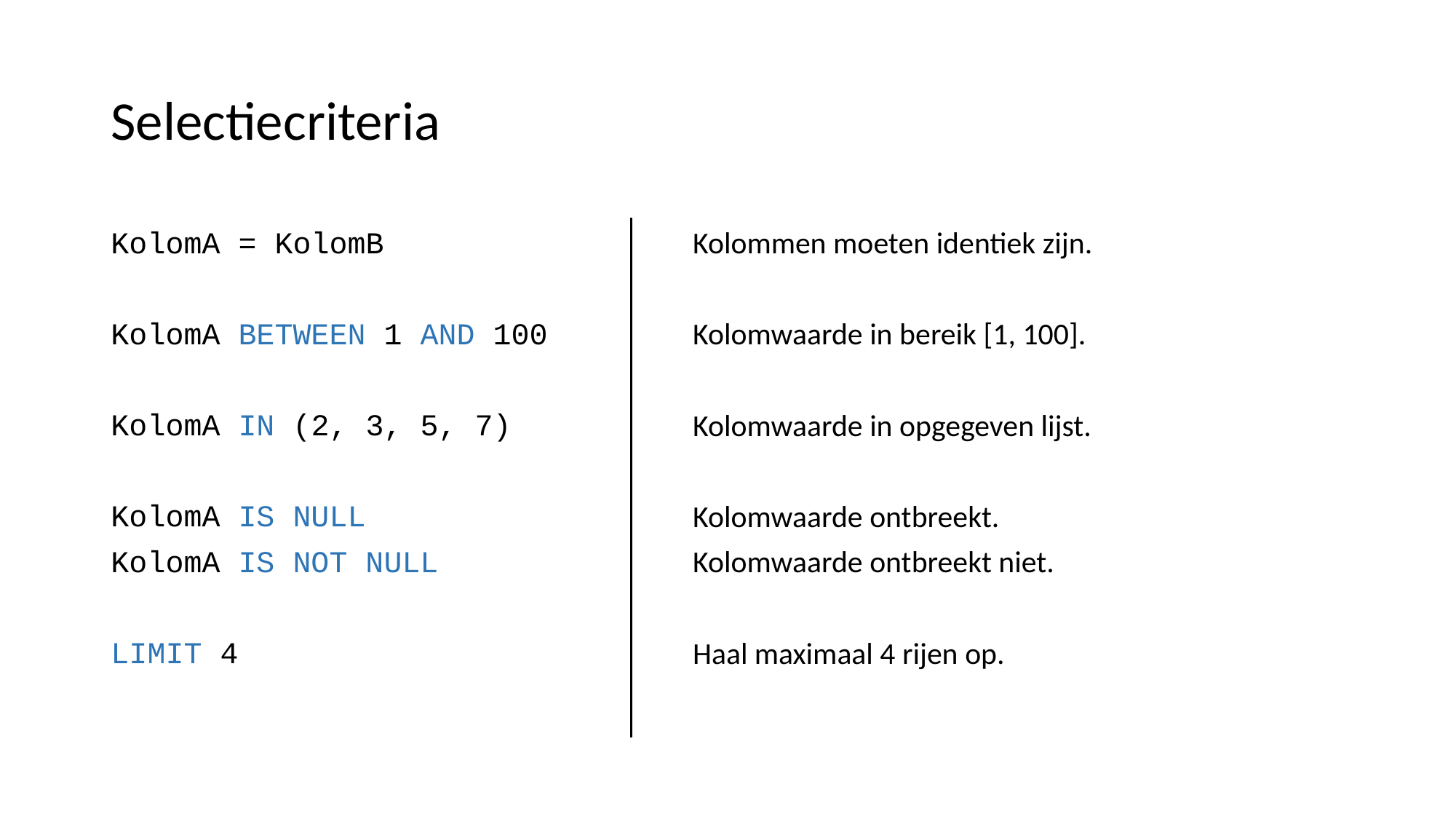

# Selectiecriteria
KolomA = KolomB

KolomA BETWEEN 1 AND 100

KolomA IN (2, 3, 5, 7)

KolomA IS NULL
KolomA IS NOT NULL

LIMIT 4
Kolommen moeten identiek zijn.

Kolomwaarde in bereik [1, 100].

Kolomwaarde in opgegeven lijst.

Kolomwaarde ontbreekt.
Kolomwaarde ontbreekt niet.

Haal maximaal 4 rijen op.